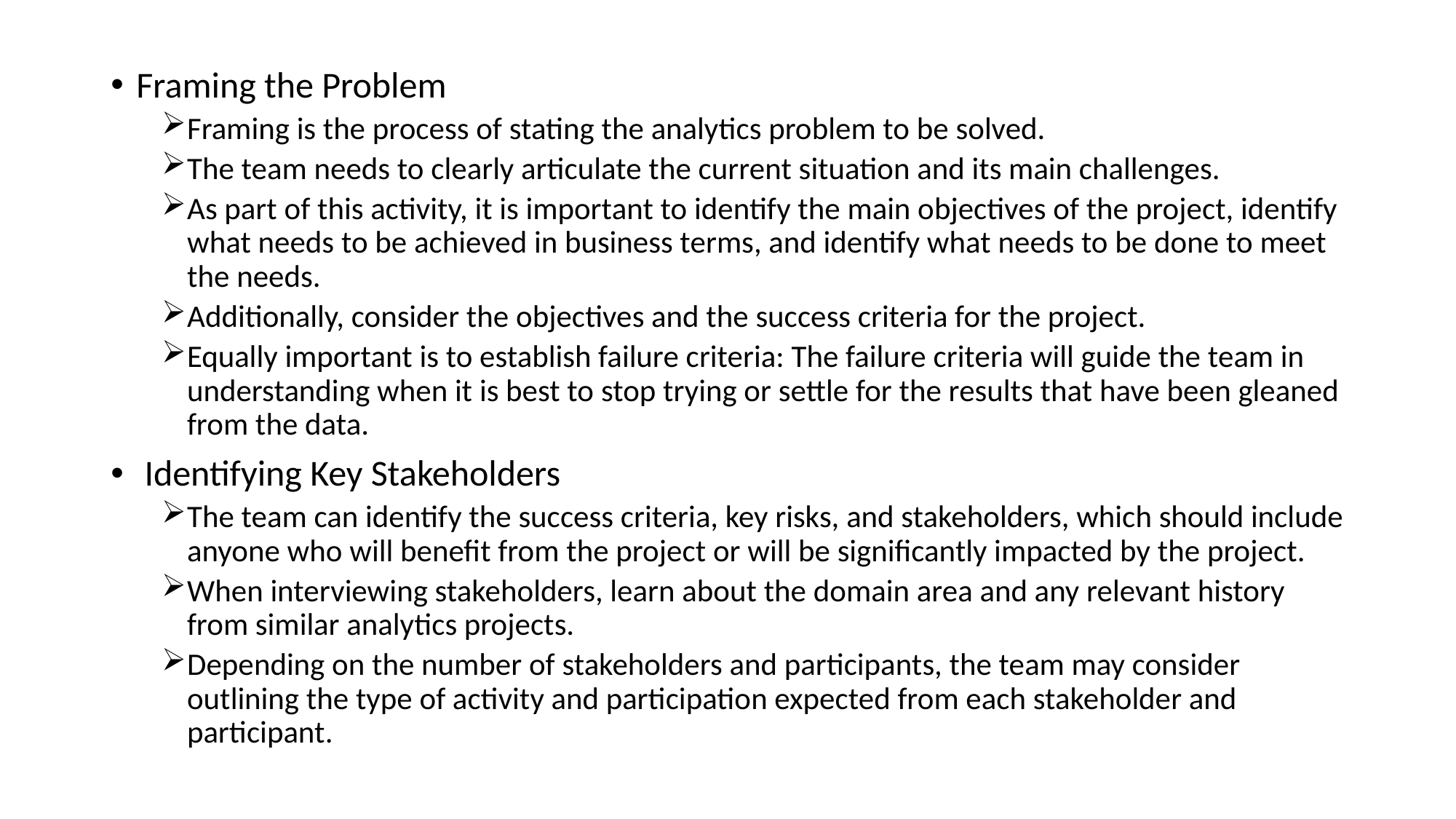

Framing the Problem
Framing is the process of stating the analytics problem to be solved.
The team needs to clearly articulate the current situation and its main challenges.
As part of this activity, it is important to identify the main objectives of the project, identify what needs to be achieved in business terms, and identify what needs to be done to meet the needs.
Additionally, consider the objectives and the success criteria for the project.
Equally important is to establish failure criteria: The failure criteria will guide the team in understanding when it is best to stop trying or settle for the results that have been gleaned from the data.
 Identifying Key Stakeholders
The team can identify the success criteria, key risks, and stakeholders, which should include anyone who will benefit from the project or will be significantly impacted by the project.
When interviewing stakeholders, learn about the domain area and any relevant history from similar analytics projects.
Depending on the number of stakeholders and participants, the team may consider outlining the type of activity and participation expected from each stakeholder and participant.